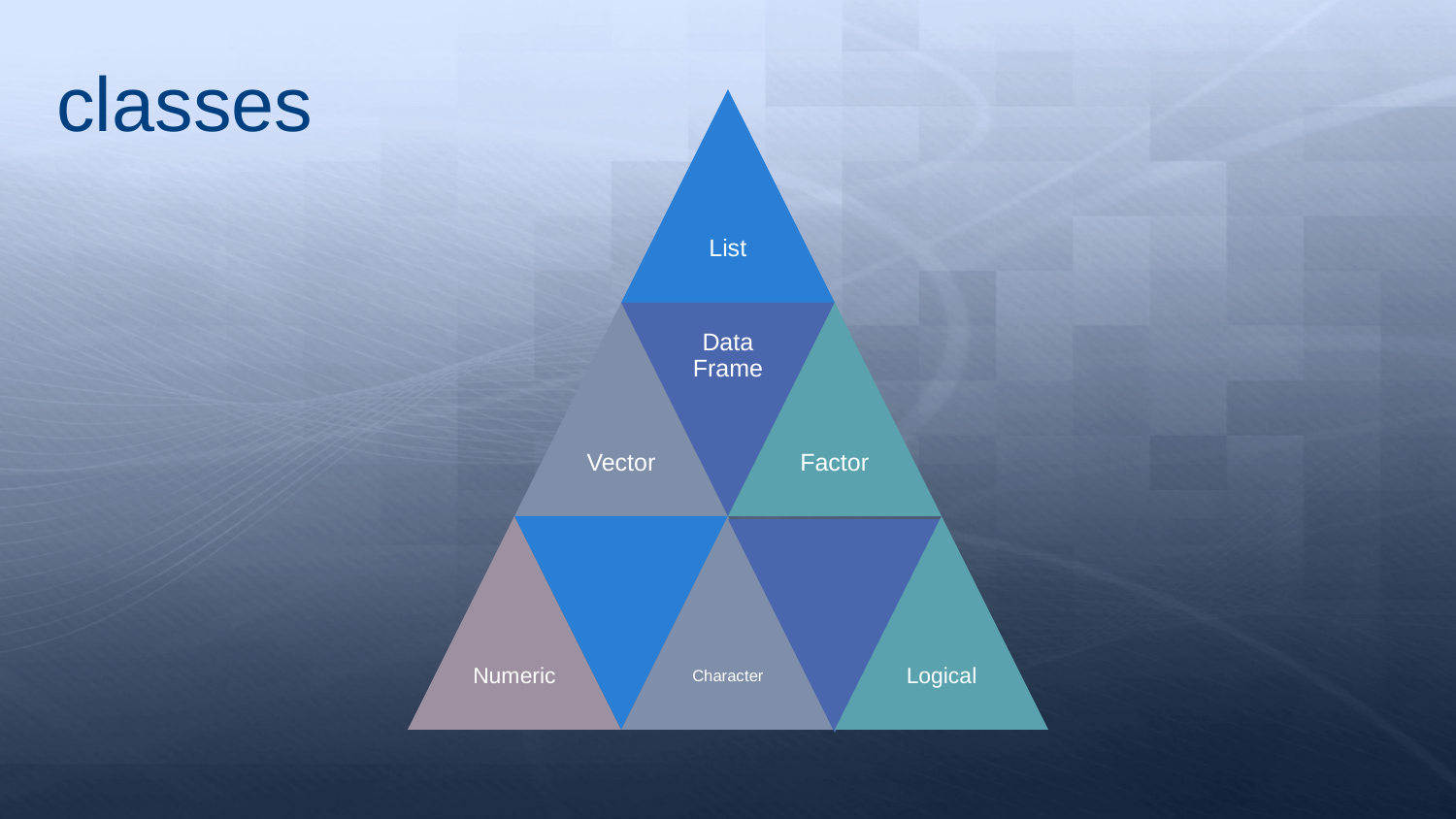

classes
List
Vector
Data Frame
Factor
Numeric

Character

Logical